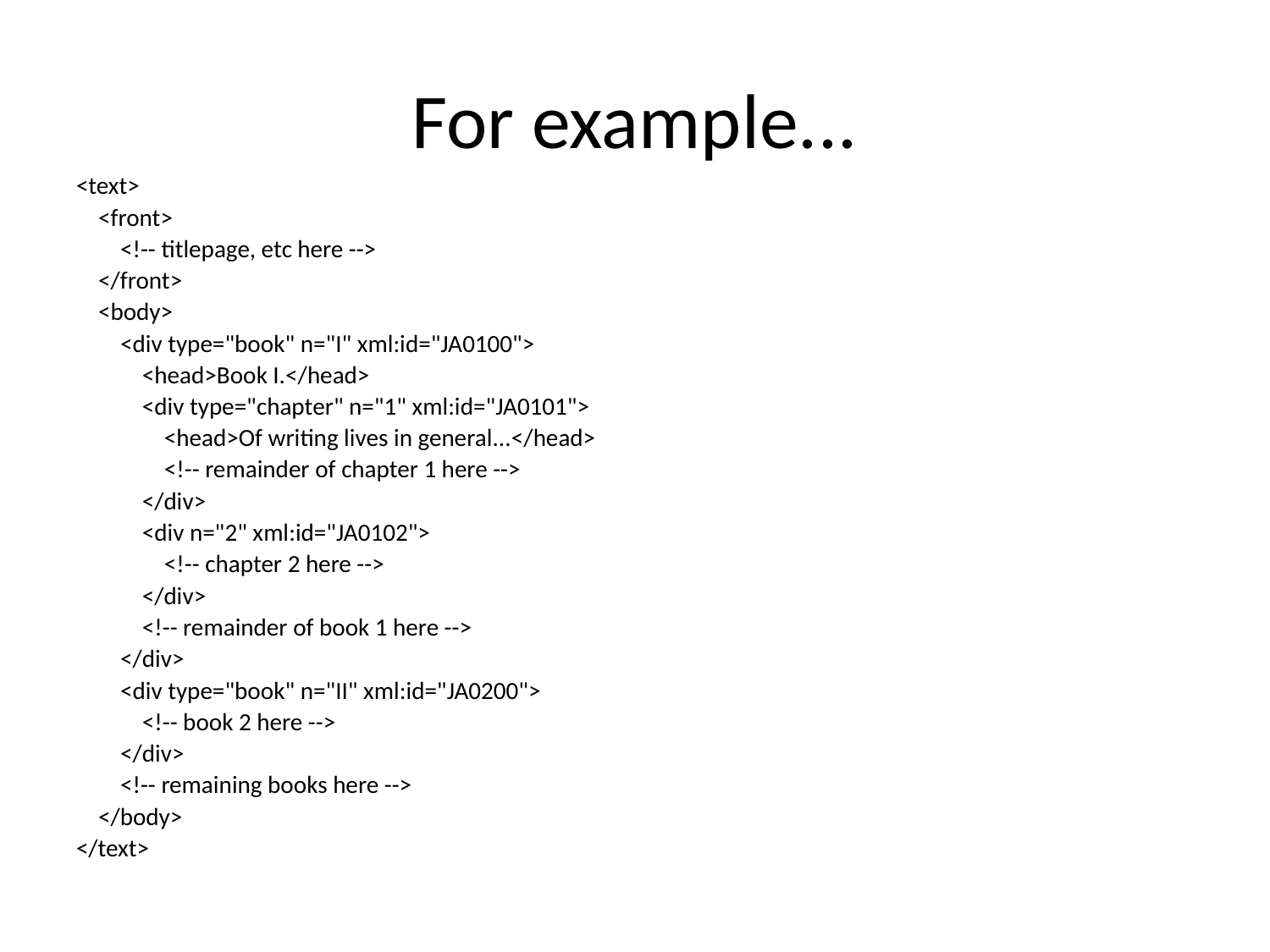

# For example...
<text>
    <front>
        <!-- titlepage, etc here -->
    </front>
    <body>
        <div type="book" n="I" xml:id="JA0100">
            <head>Book I.</head>
            <div type="chapter" n="1" xml:id="JA0101">
                <head>Of writing lives in general...</head>
                <!-- remainder of chapter 1 here -->
            </div>
            <div n="2" xml:id="JA0102">
                <!-- chapter 2 here -->
            </div>
            <!-- remainder of book 1 here -->
        </div>
        <div type="book" n="II" xml:id="JA0200">
            <!-- book 2 here -->
        </div>
        <!-- remaining books here -->
    </body>
</text>